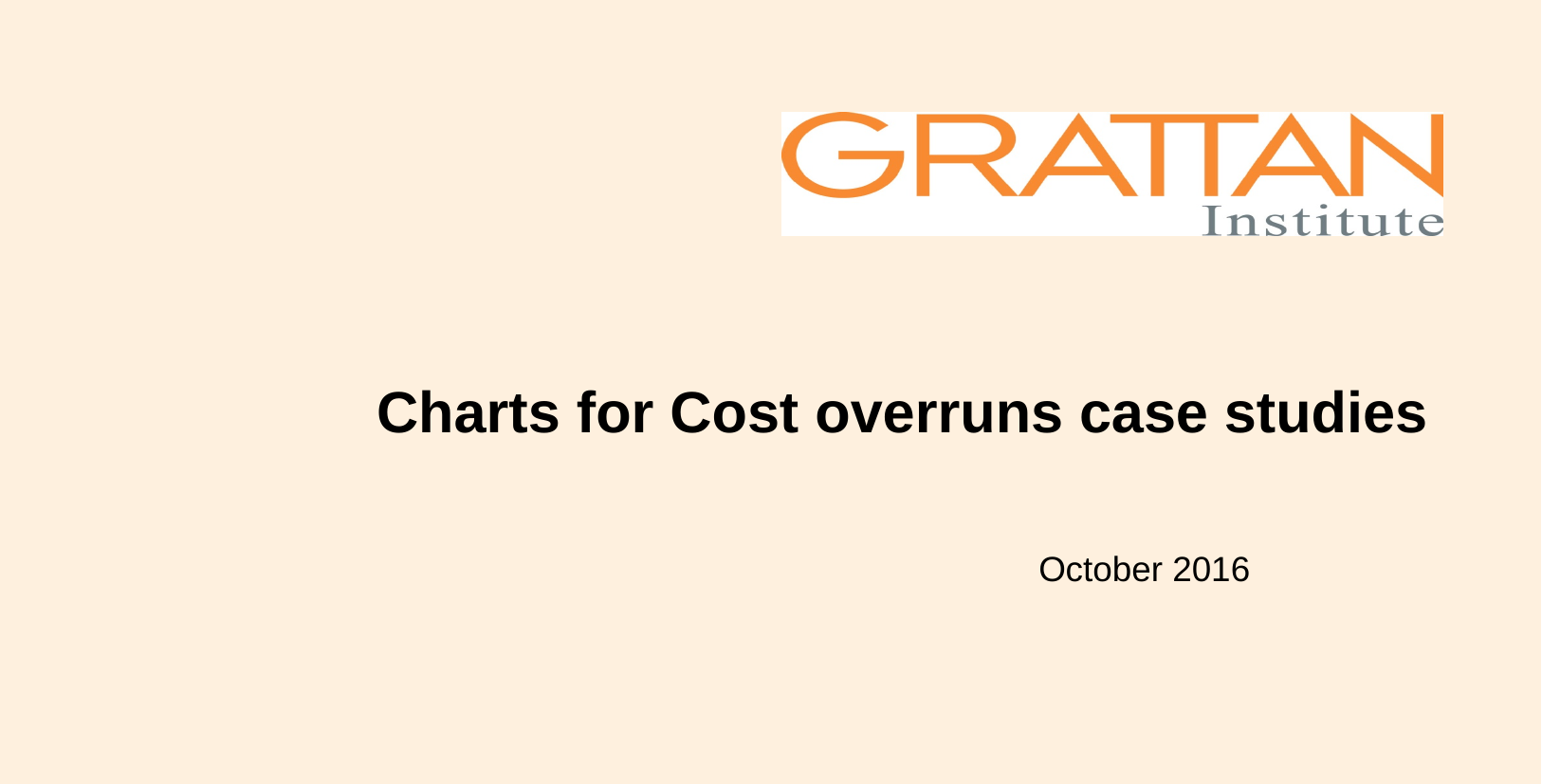

# Charts for Cost overruns case studies
October 2016